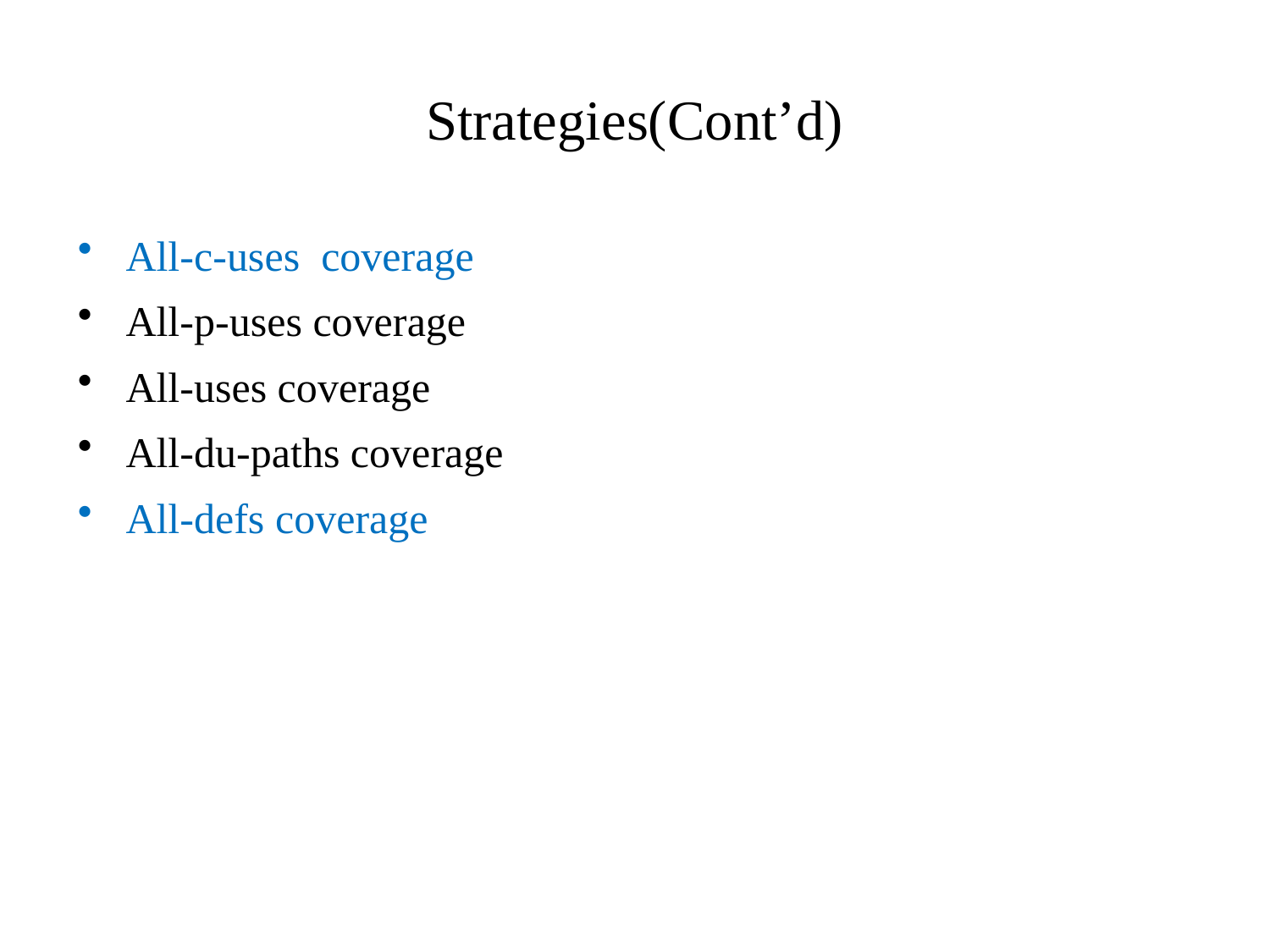

# Strategies(Cont’d)
All-c-uses  coverage
All-p-uses coverage
All-uses coverage
All-du-paths coverage
All-defs coverage